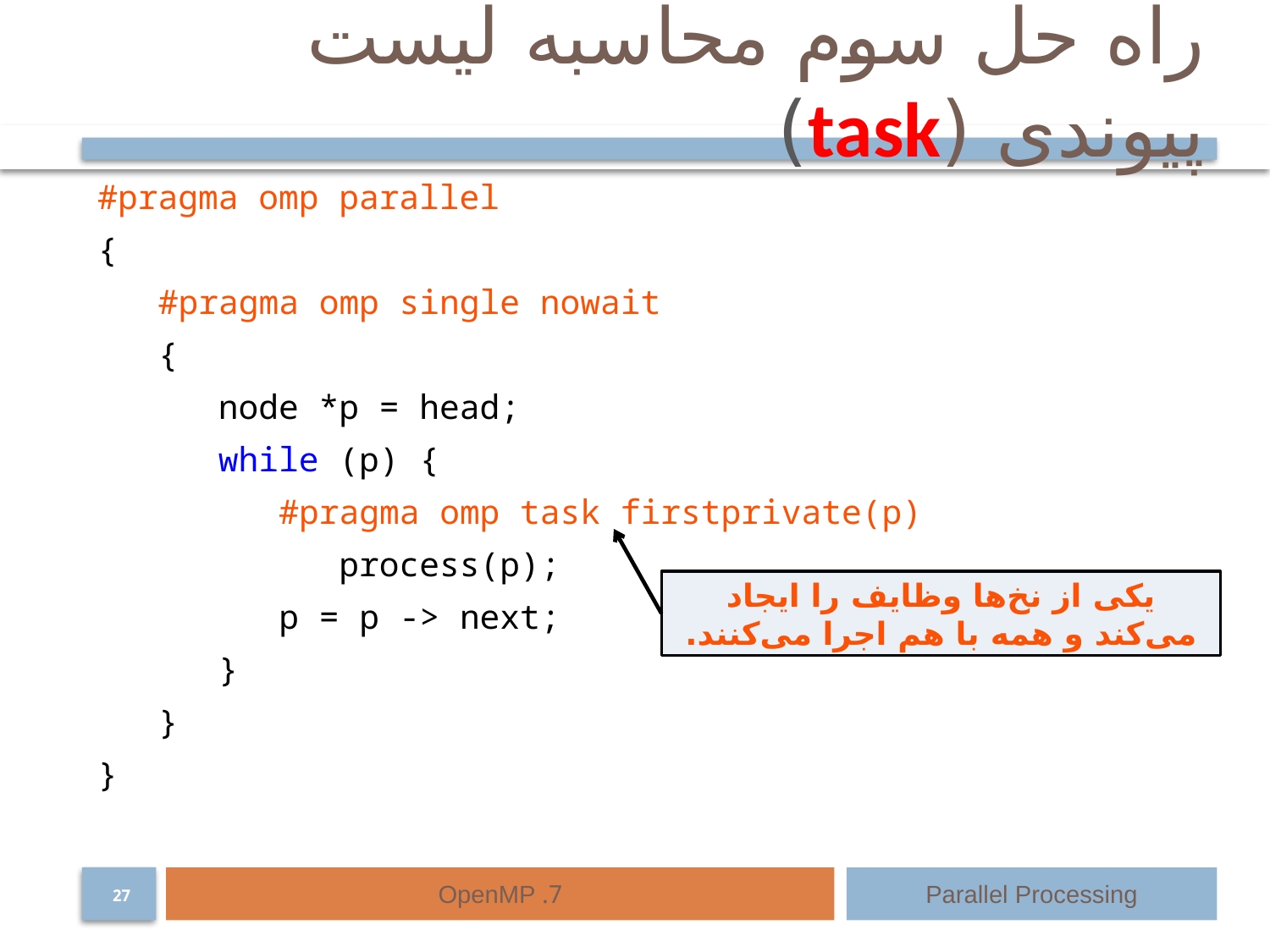

# راه حل سوم محاسبه لیست پیوندی (task)
#pragma omp parallel
{
   #pragma omp single nowait
   {
      node *p = head;
      while (p) {
         #pragma omp task firstprivate(p)
            process(p);
         p = p -> next;
      }
   }
}
یکی از نخ‌ها وظایف را ایجاد می‌کند و همه با هم اجرا می‌کنند.
7. OpenMP
Parallel Processing
27